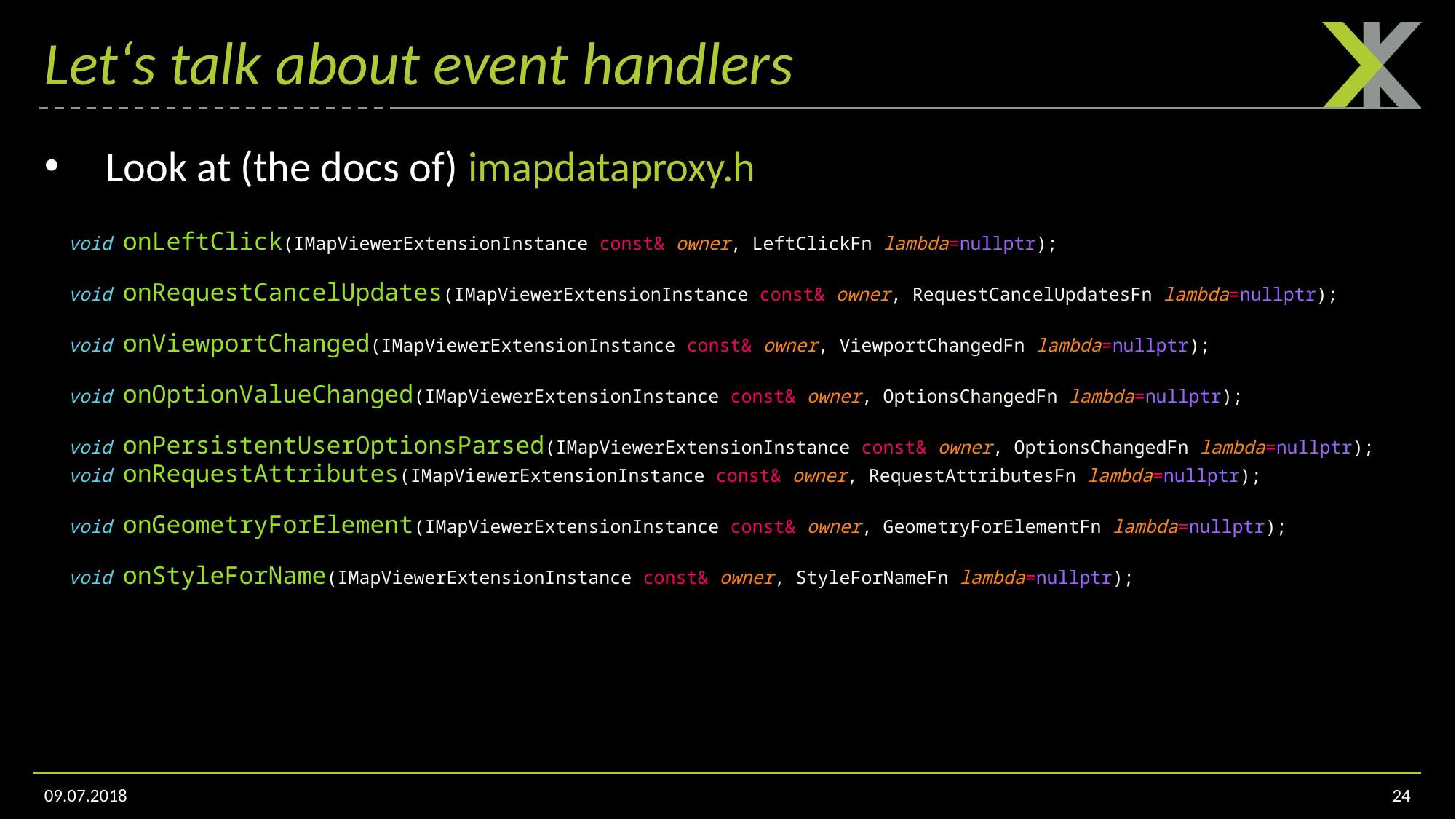

Add these imports to add Network/JSON functionality from Qt.
# Let‘s talk about event handlers
Look at (the docs of) imapdataproxy.h

void onLeftClick(IMapViewerExtensionInstance const& owner, LeftClickFn lambda=nullptr);

void onRequestCancelUpdates(IMapViewerExtensionInstance const& owner, RequestCancelUpdatesFn lambda=nullptr);

void onViewportChanged(IMapViewerExtensionInstance const& owner, ViewportChangedFn lambda=nullptr);

void onOptionValueChanged(IMapViewerExtensionInstance const& owner, OptionsChangedFn lambda=nullptr);

void onPersistentUserOptionsParsed(IMapViewerExtensionInstance const& owner, OptionsChangedFn lambda=nullptr);
void onRequestAttributes(IMapViewerExtensionInstance const& owner, RequestAttributesFn lambda=nullptr);

void onGeometryForElement(IMapViewerExtensionInstance const& owner, GeometryForElementFn lambda=nullptr);

void onStyleForName(IMapViewerExtensionInstance const& owner, StyleForNameFn lambda=nullptr);
09.07.2018
24